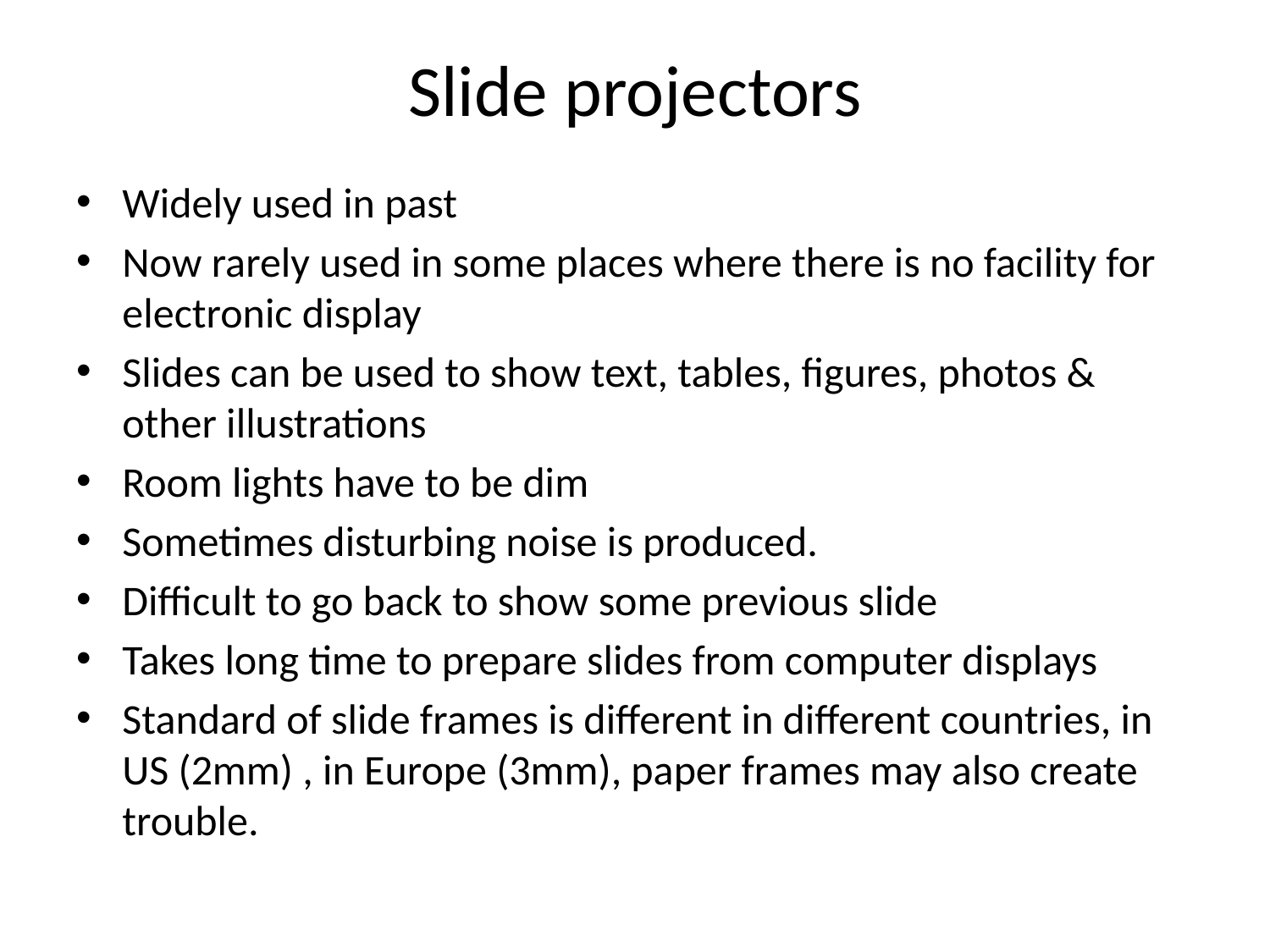

# Slide projectors
Widely used in past
Now rarely used in some places where there is no facility for electronic display
Slides can be used to show text, tables, figures, photos & other illustrations
Room lights have to be dim
Sometimes disturbing noise is produced.
Difficult to go back to show some previous slide
Takes long time to prepare slides from computer displays
Standard of slide frames is different in different countries, in US (2mm) , in Europe (3mm), paper frames may also create trouble.